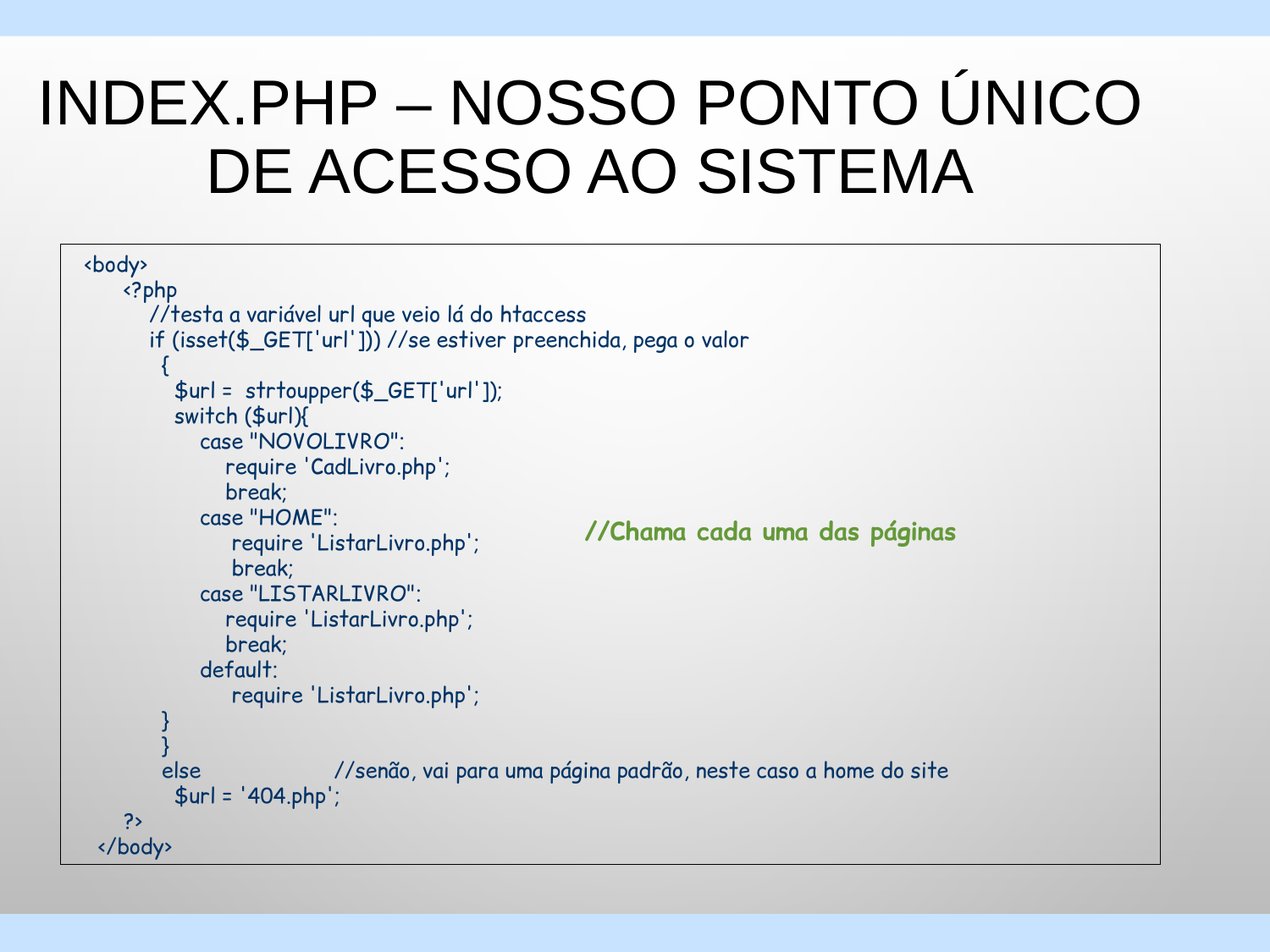

# index.php – nosso ponto único de acesso ao sistema
 <body>
        <?php
            //testa a variável url que veio lá do htaccess
            if (isset($_GET['url'])) //se estiver preenchida, pega o valor
              {
                $url =  strtoupper($_GET['url']);
                switch ($url){
                    case "NOVOLIVRO":
                        require 'CadLivro.php';
                        break;
                    case "HOME":
                         require 'ListarLivro.php';
                         break;
                    case "LISTARLIVRO":
                        require 'ListarLivro.php';
                        break;
                    default:
                         require 'ListarLivro.php';
              }
              }
              else                     //senão, vai para uma página padrão, neste caso a home do site
                $url = '404.php';
        ?>
    </body>
//Chama cada uma das páginas